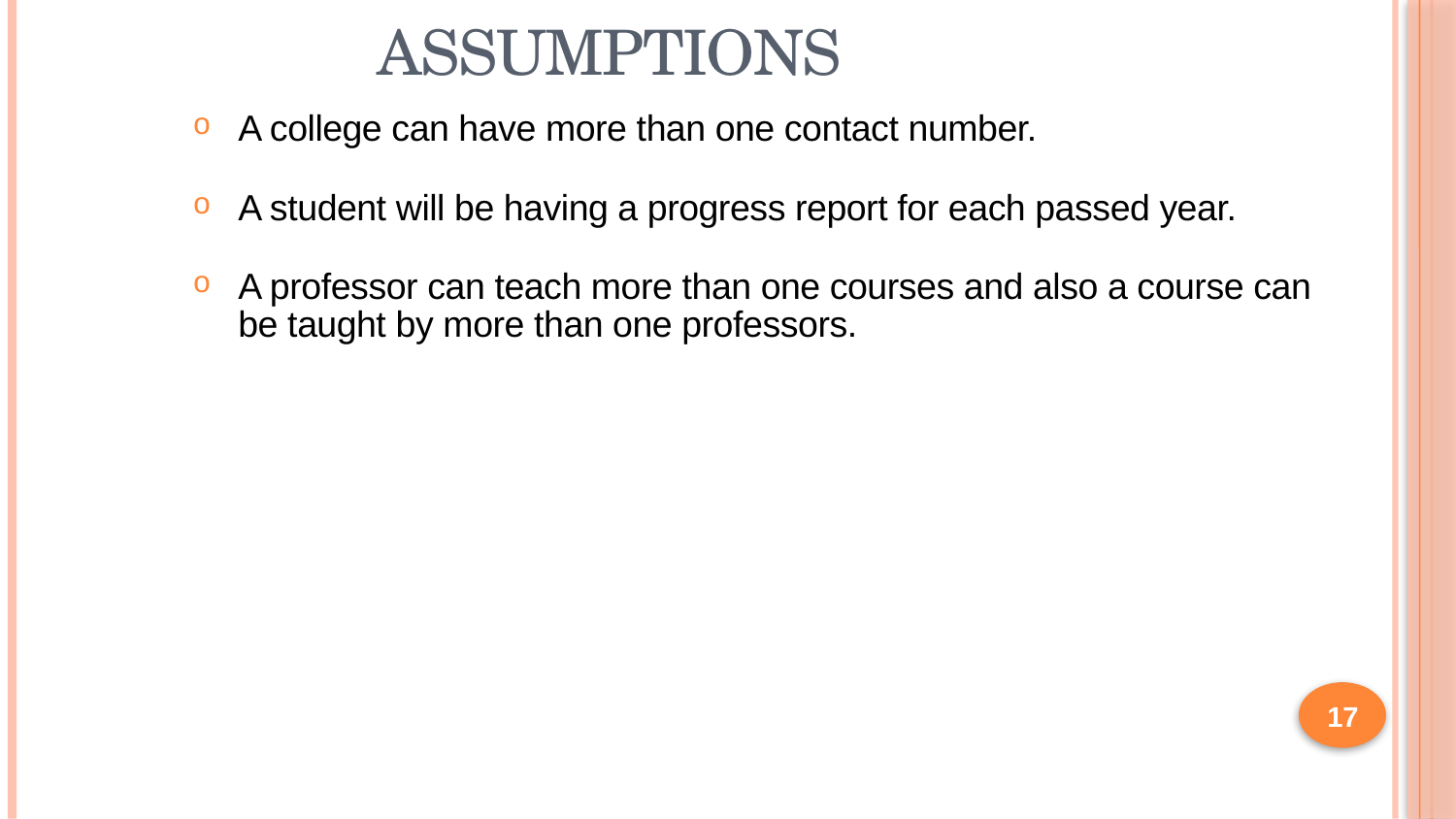

# Assumptions
A college can have more than one contact number.

A student will be having a progress report for each passed year.

A professor can teach more than one courses and also a course can be taught by more than one professors.

17